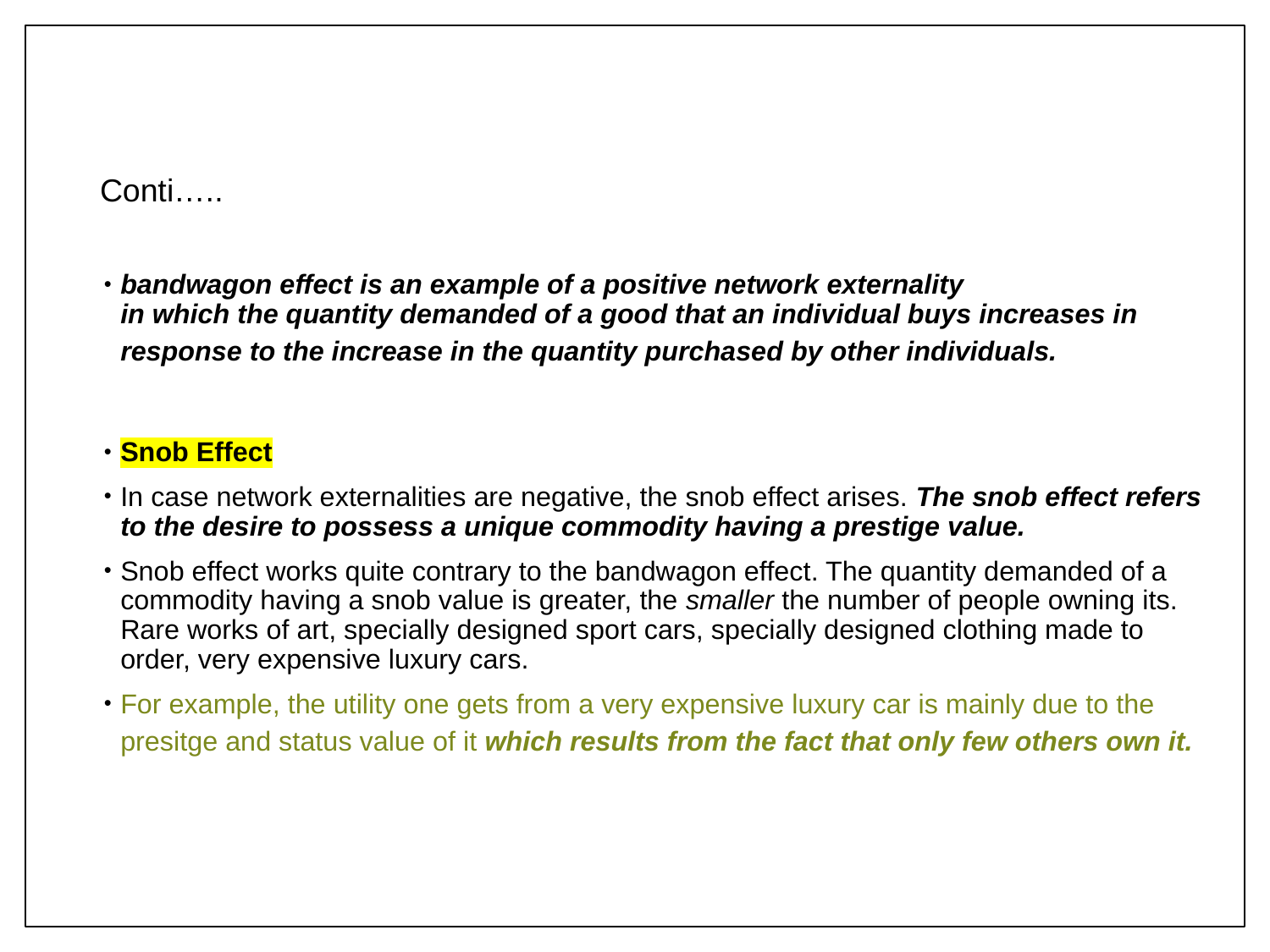

# Conti…..
bandwagon effect is an example of a positive network externality
in which the quantity demanded of a good that an individual buys increases in
response to the increase in the quantity purchased by other individuals.

Snob Effect
In case network externalities are negative, the snob effect arises. The snob effect refers to the desire to possess a unique commodity having a prestige value.
Snob effect works quite contrary to the bandwagon effect. The quantity demanded of a commodity having a snob value is greater, the smaller the number of people owning its. Rare works of art, specially designed sport cars, specially designed clothing made to order, very expensive luxury cars.
For example, the utility one gets from a very expensive luxury car is mainly due to the presitge and status value of it which results from the fact that only few others own it.